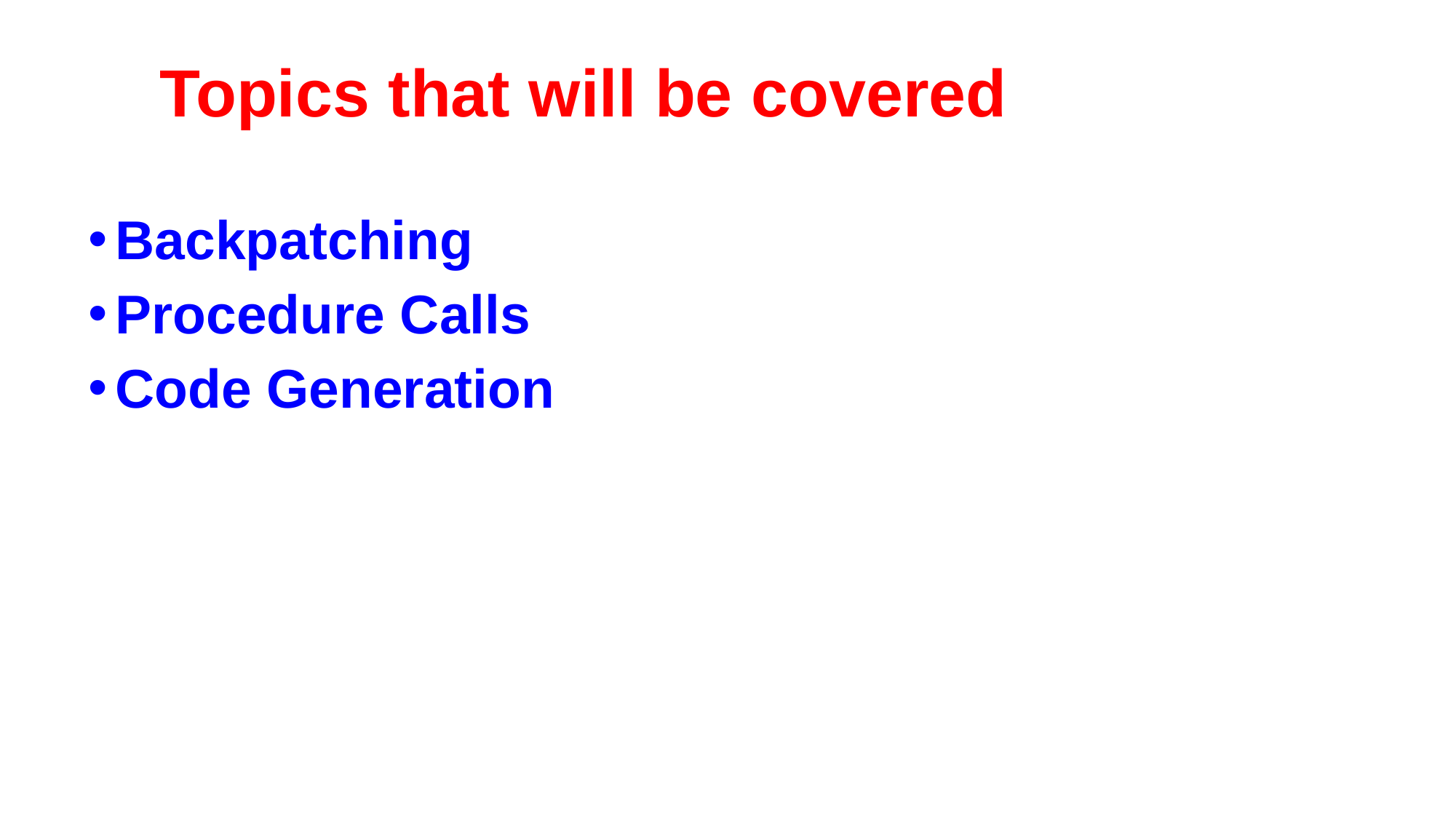

# Topics that will be covered
Backpatching
Procedure Calls
Code Generation